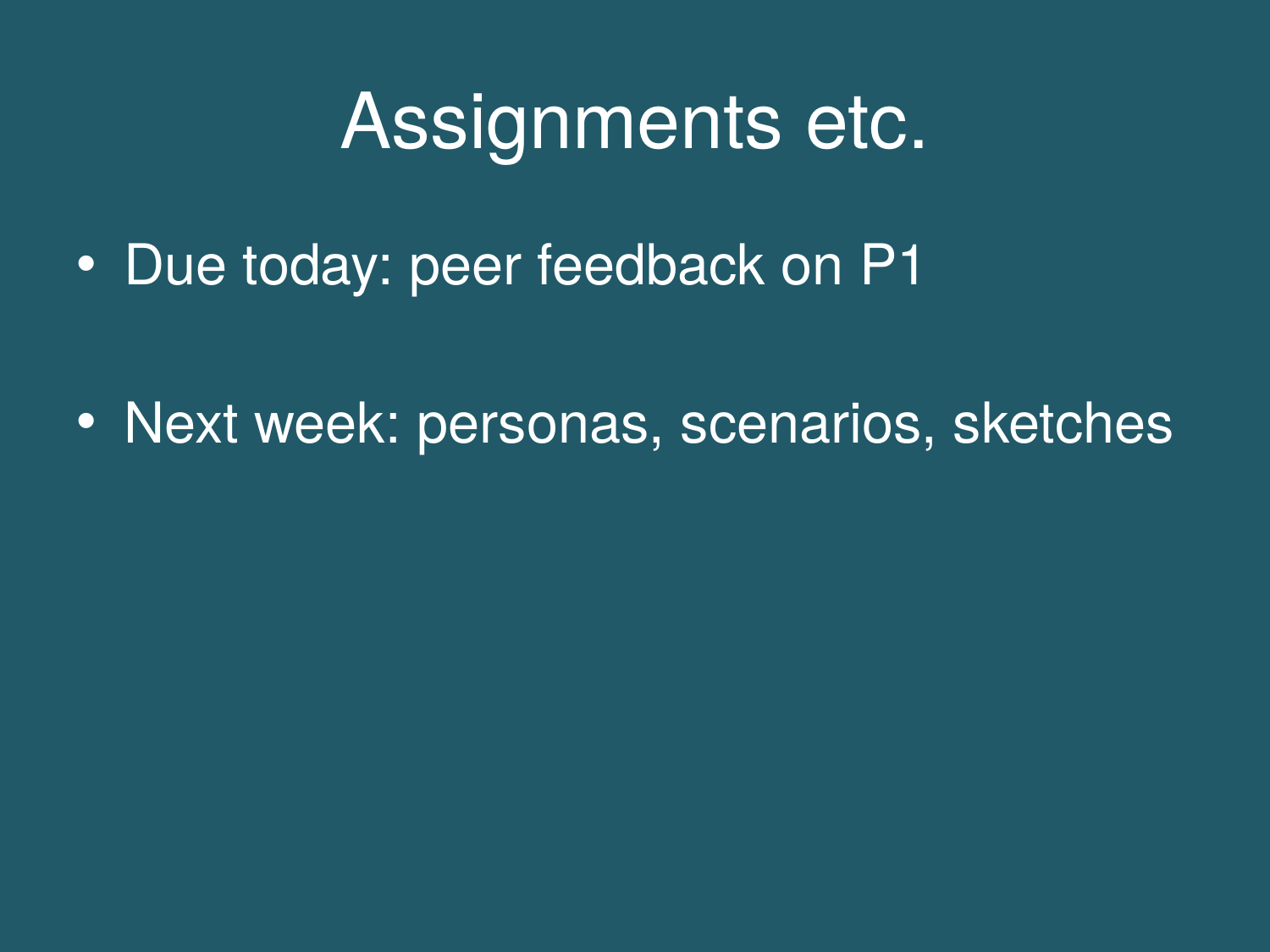

# Assignments etc.
Due today: peer feedback on P1

Next week: personas, scenarios, sketches